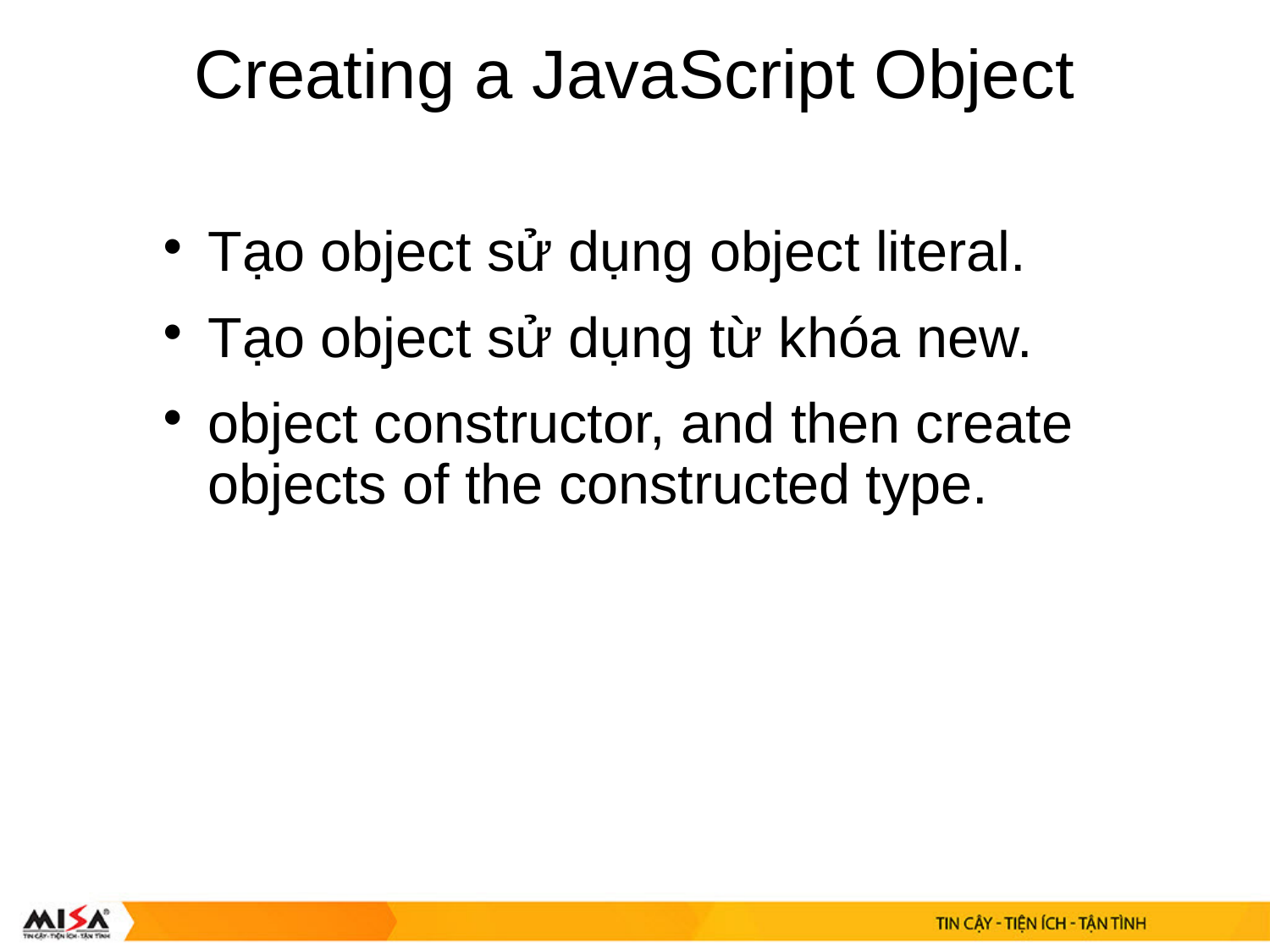

# Creating a JavaScript Object
Tạo object sử dụng object literal.
Tạo object sử dụng từ khóa new.
object constructor, and then create objects of the constructed type.